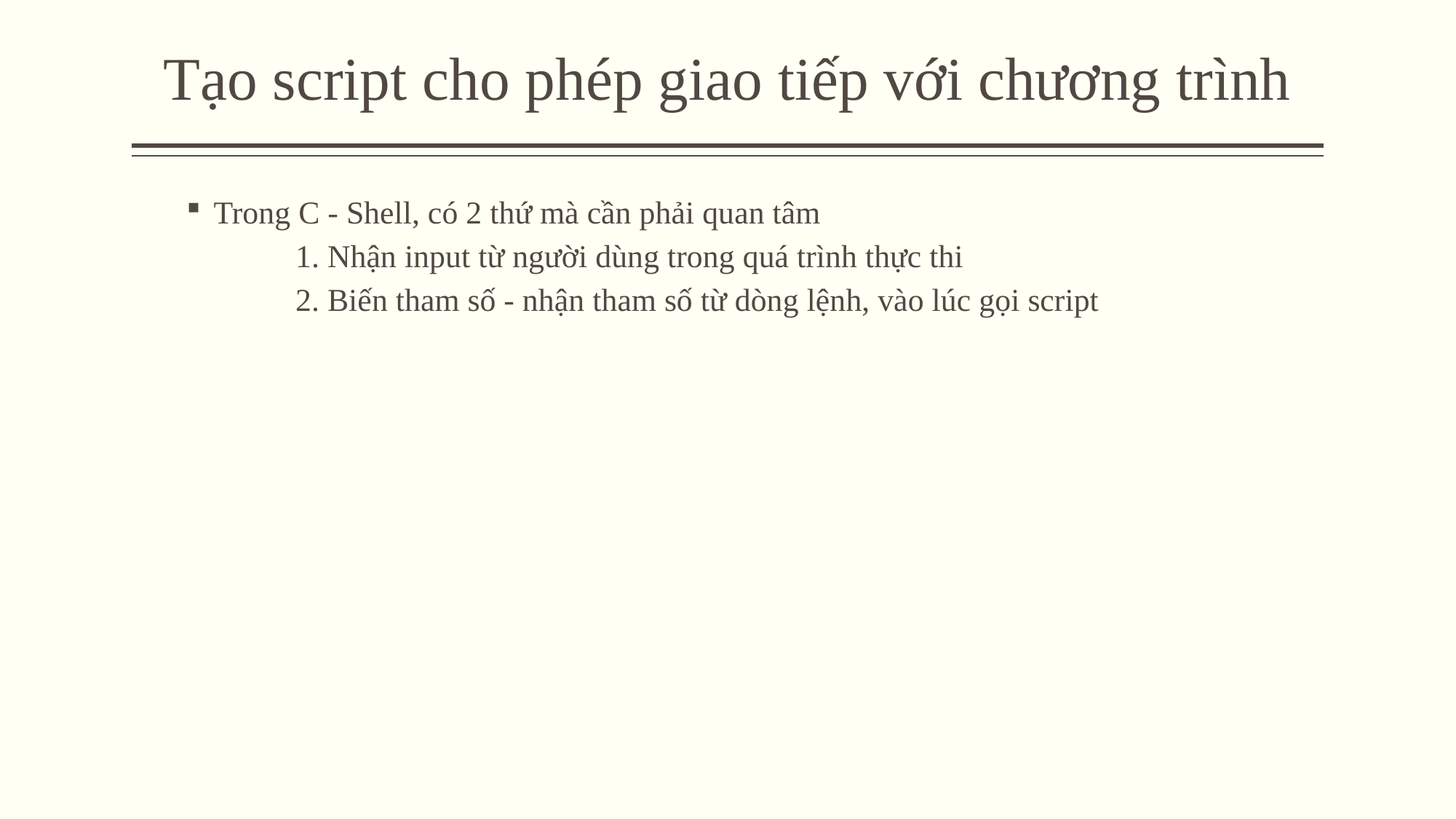

# Tạo script cho phép giao tiếp với chương trình
Trong C - Shell, có 2 thứ mà cần phải quan tâm
	1. Nhận input từ người dùng trong quá trình thực thi
	2. Biến tham số - nhận tham số từ dòng lệnh, vào lúc gọi script